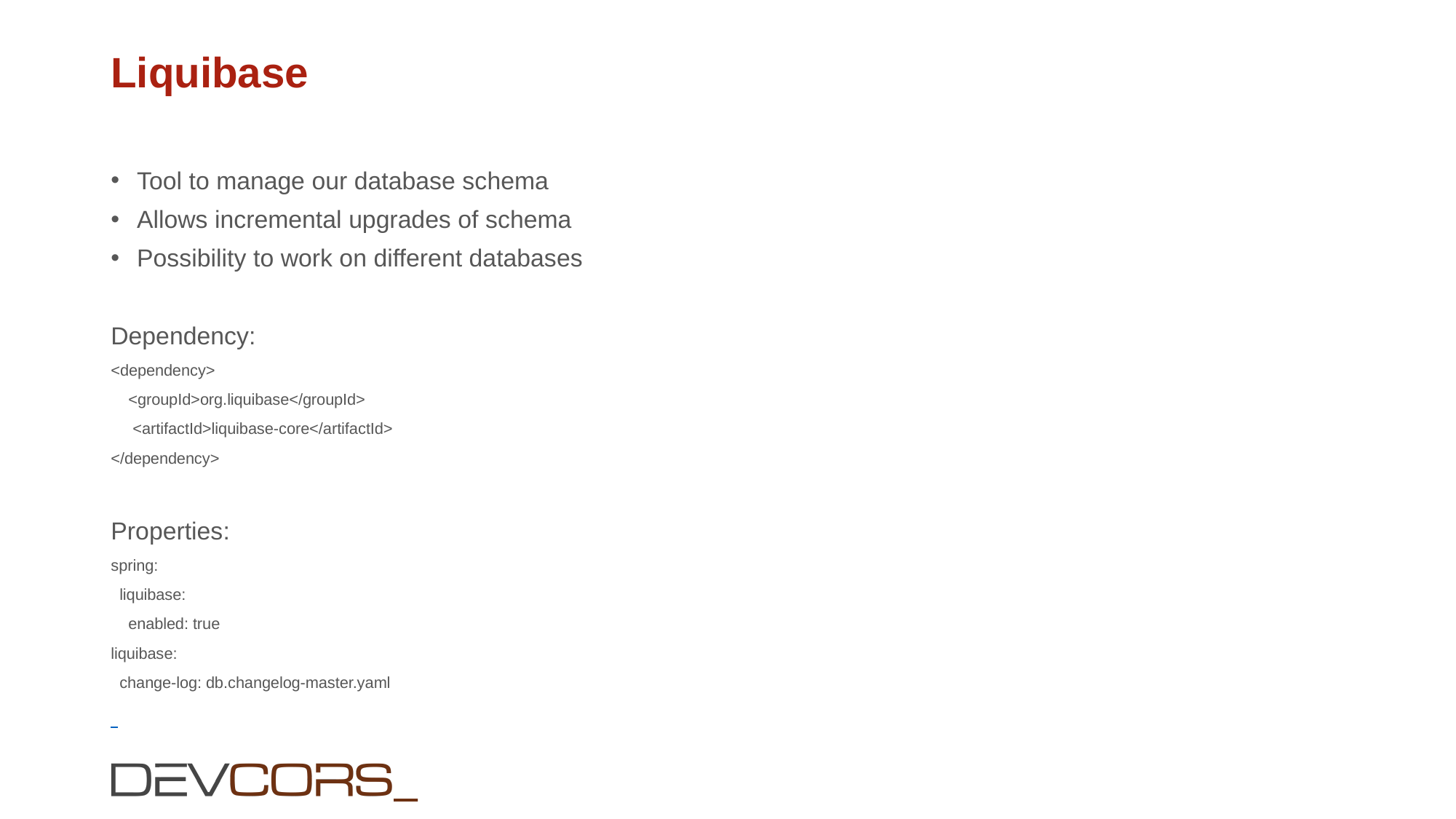

# Liquibase
Tool to manage our database schema
Allows incremental upgrades of schema
Possibility to work on different databases

Dependency:
<dependency>
    <groupId>org.liquibase</groupId>
     <artifactId>liquibase-core</artifactId>
</dependency>

Properties:
spring:
  liquibase:
    enabled: true
liquibase:
  change-log: db.changelog-master.yaml